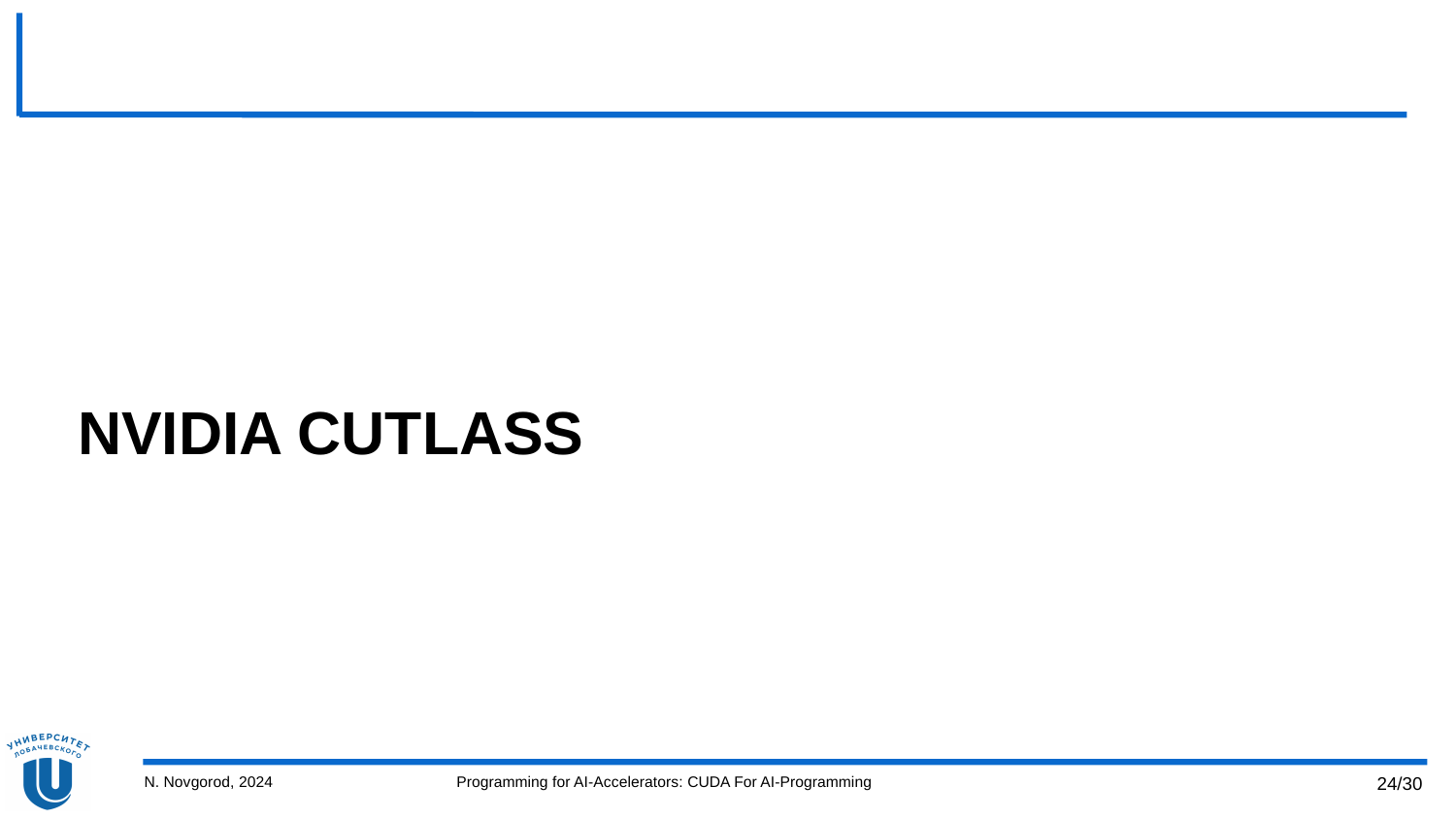

# Nvidia CUTLASS
N. Novgorod, 2024
Programming for AI-Accelerators: CUDA For AI-Programming
24/30